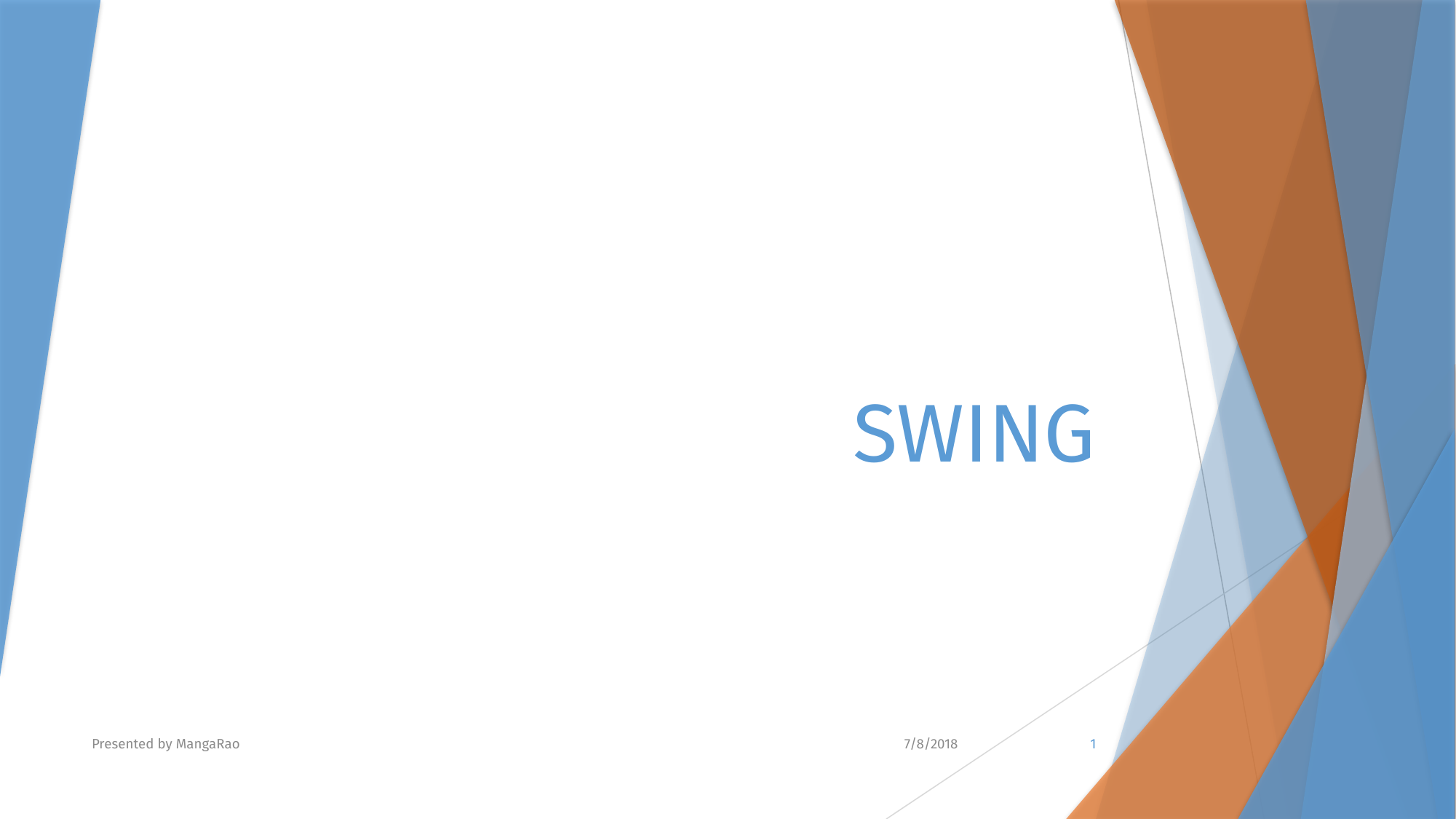

# SWING

Presented by MangaRao
7/8/2018
1